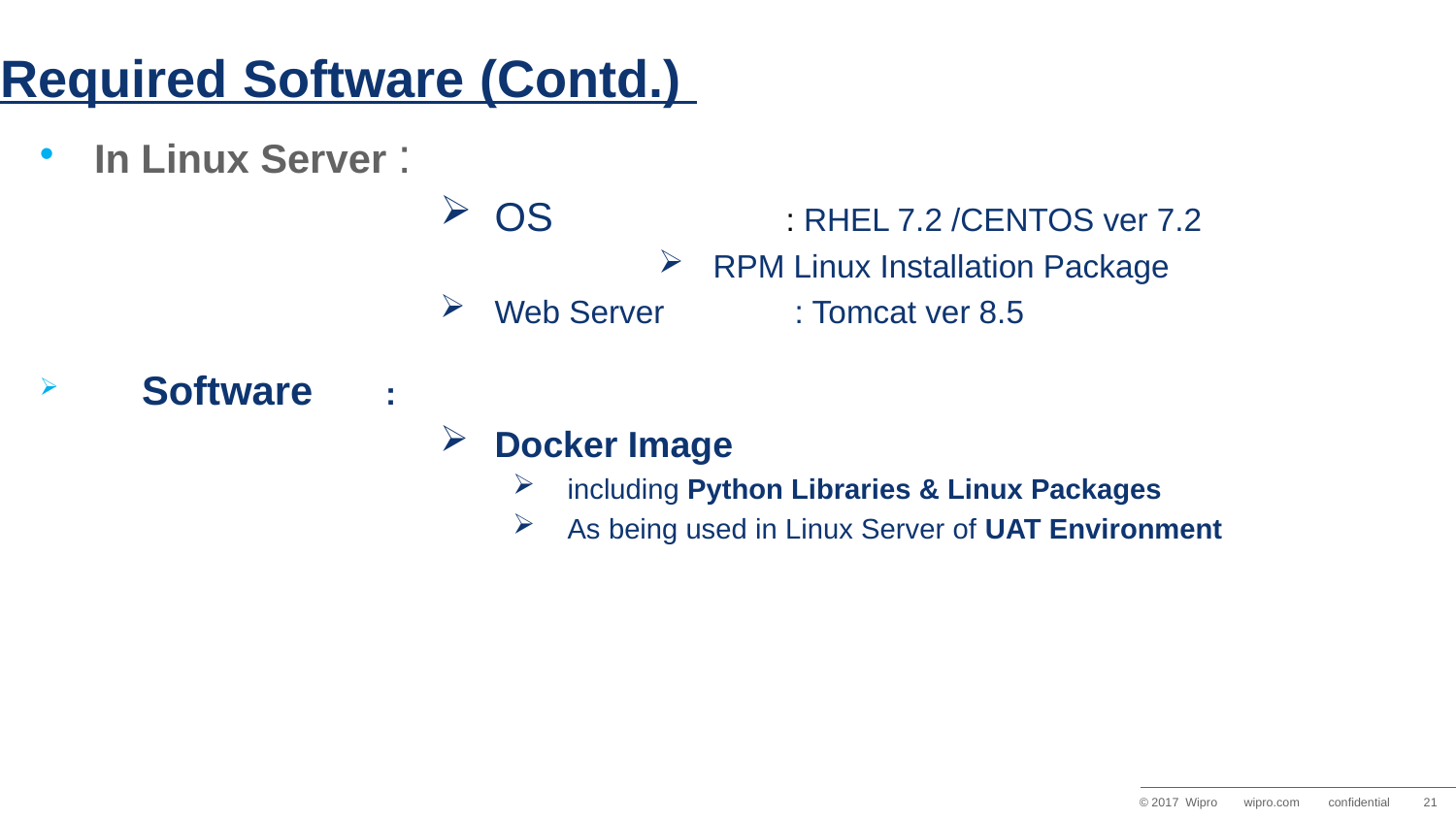

# Required Software (Contd.)
In Linux Server :
OS		: RHEL 7.2 /CENTOS ver 7.2
RPM Linux Installation Package
Web Server	 : Tomcat ver 8.5
       Software	:
Docker Image
including Python Libraries & Linux Packages
As being used in Linux Server of UAT Environment

RPM Linux Installation Package